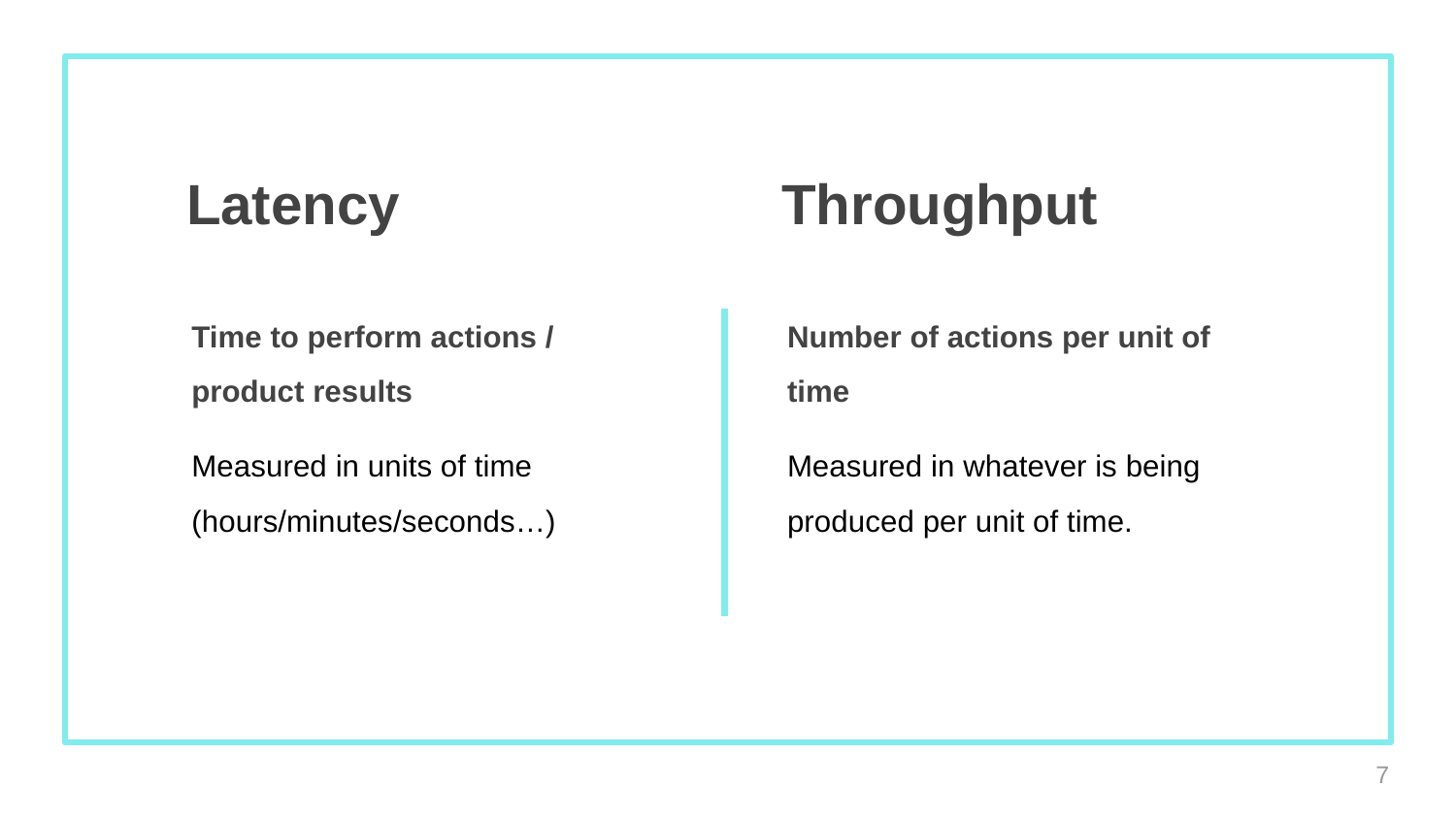

# Latency
Throughput
Time to perform actions / product results
Measured in units of time (hours/minutes/seconds…)
Number of actions per unit of time
Measured in whatever is being produced per unit of time.
7